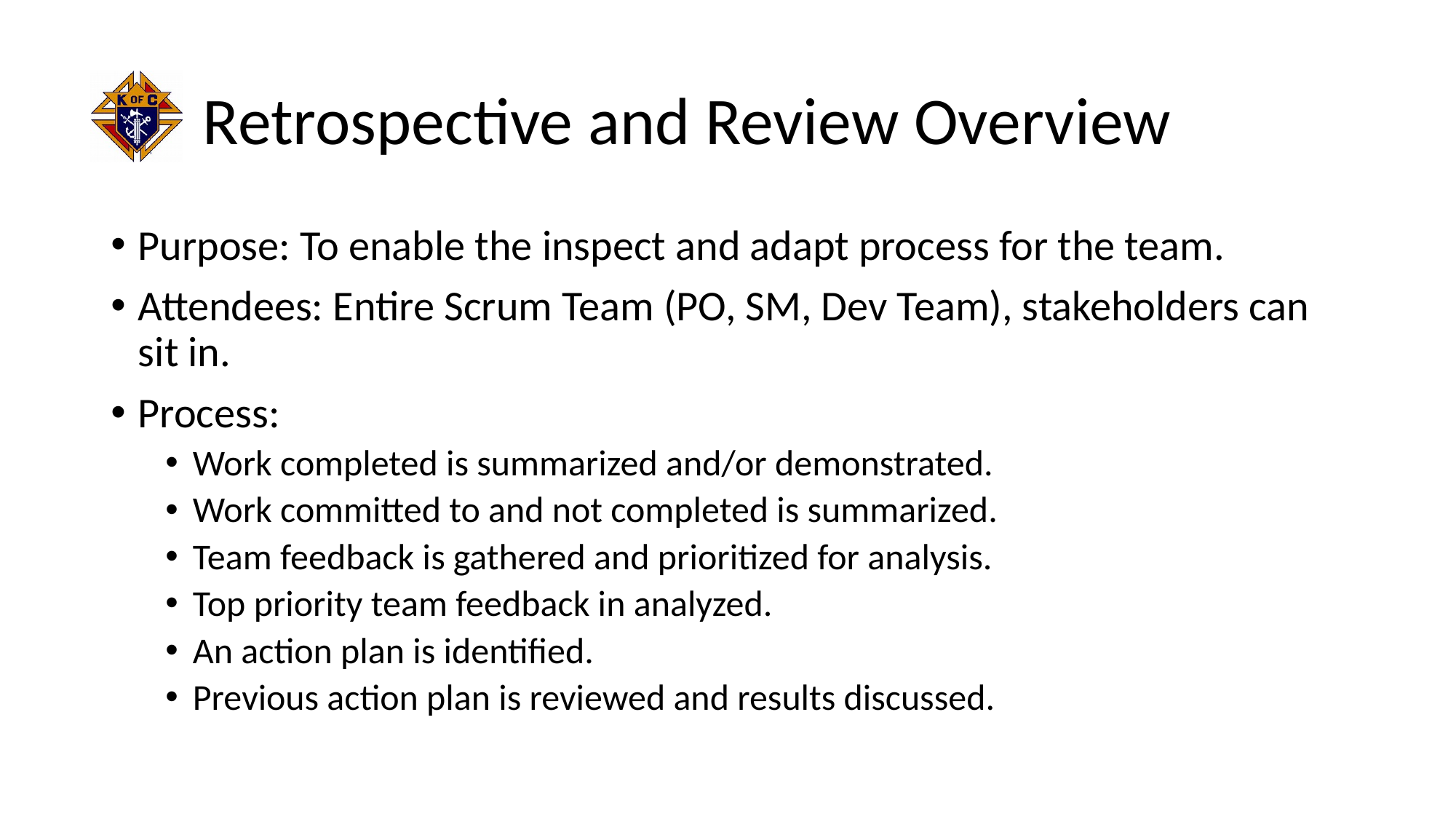

# Retrospective and Review Overview
Purpose: To enable the inspect and adapt process for the team.
Attendees: Entire Scrum Team (PO, SM, Dev Team), stakeholders can sit in.
Process:
Work completed is summarized and/or demonstrated.
Work committed to and not completed is summarized.
Team feedback is gathered and prioritized for analysis.
Top priority team feedback in analyzed.
An action plan is identified.
Previous action plan is reviewed and results discussed.